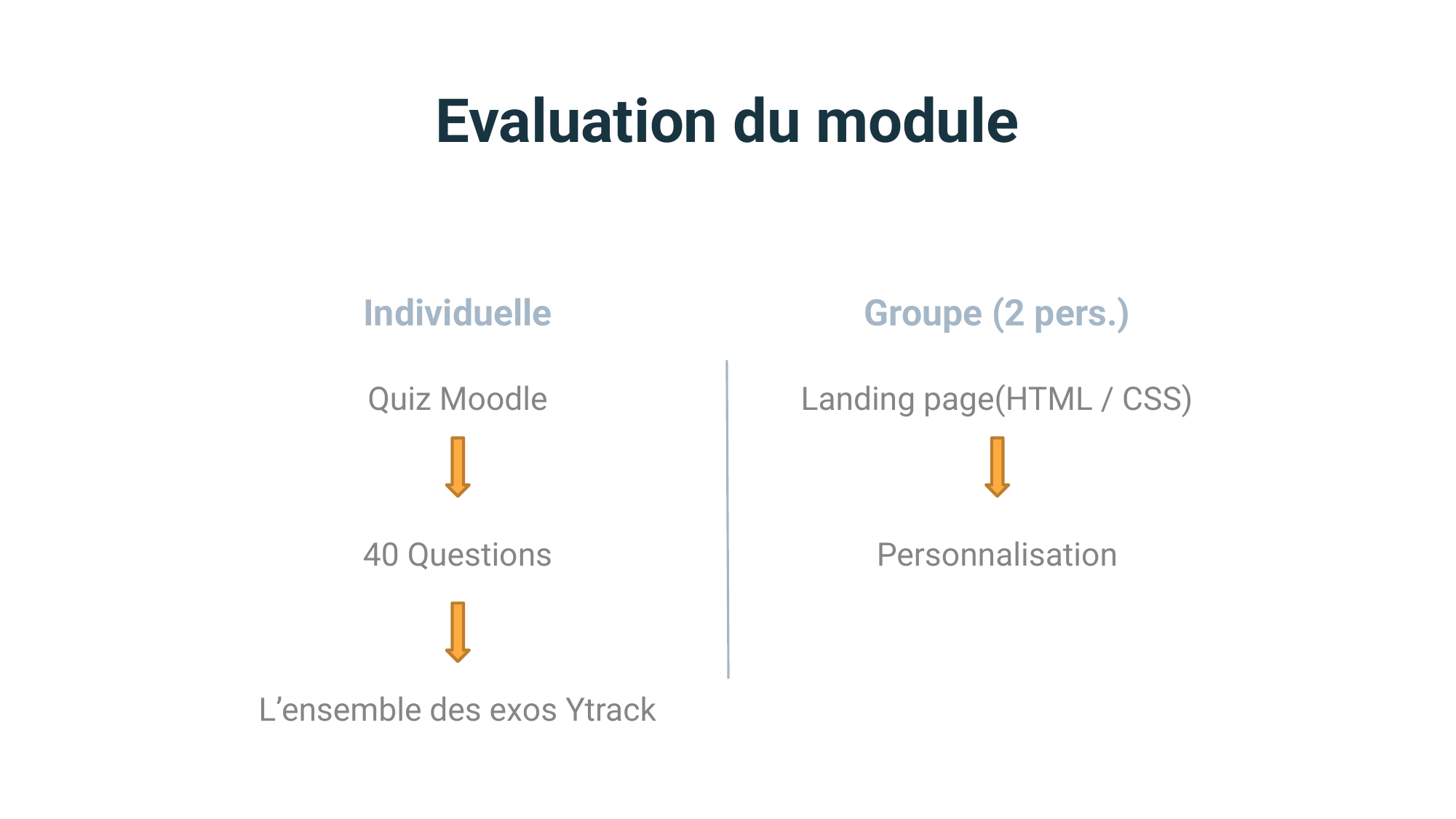

# Evaluation du module
Individuelle
Groupe (2 pers.)
Quiz Moodle
40 Questions
L’ensemble des exos Ytrack
Landing page(HTML / CSS)
Personnalisation